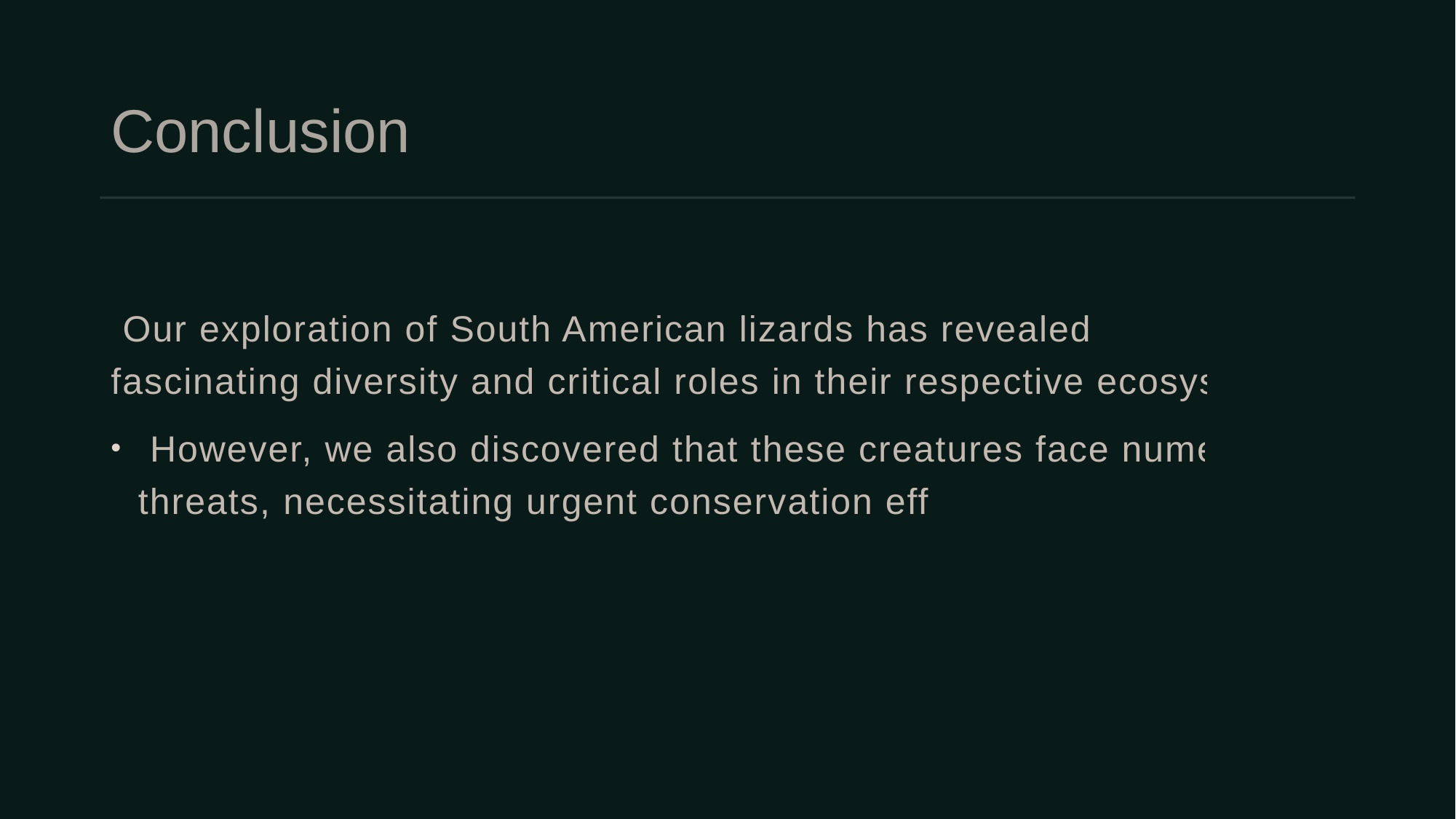

# Conclusion
 Our exploration of South American lizards has revealed their fascinating diversity and critical roles in their respective ecosystems.
 However, we also discovered that these creatures face numerous threats, necessitating urgent conservation efforts.